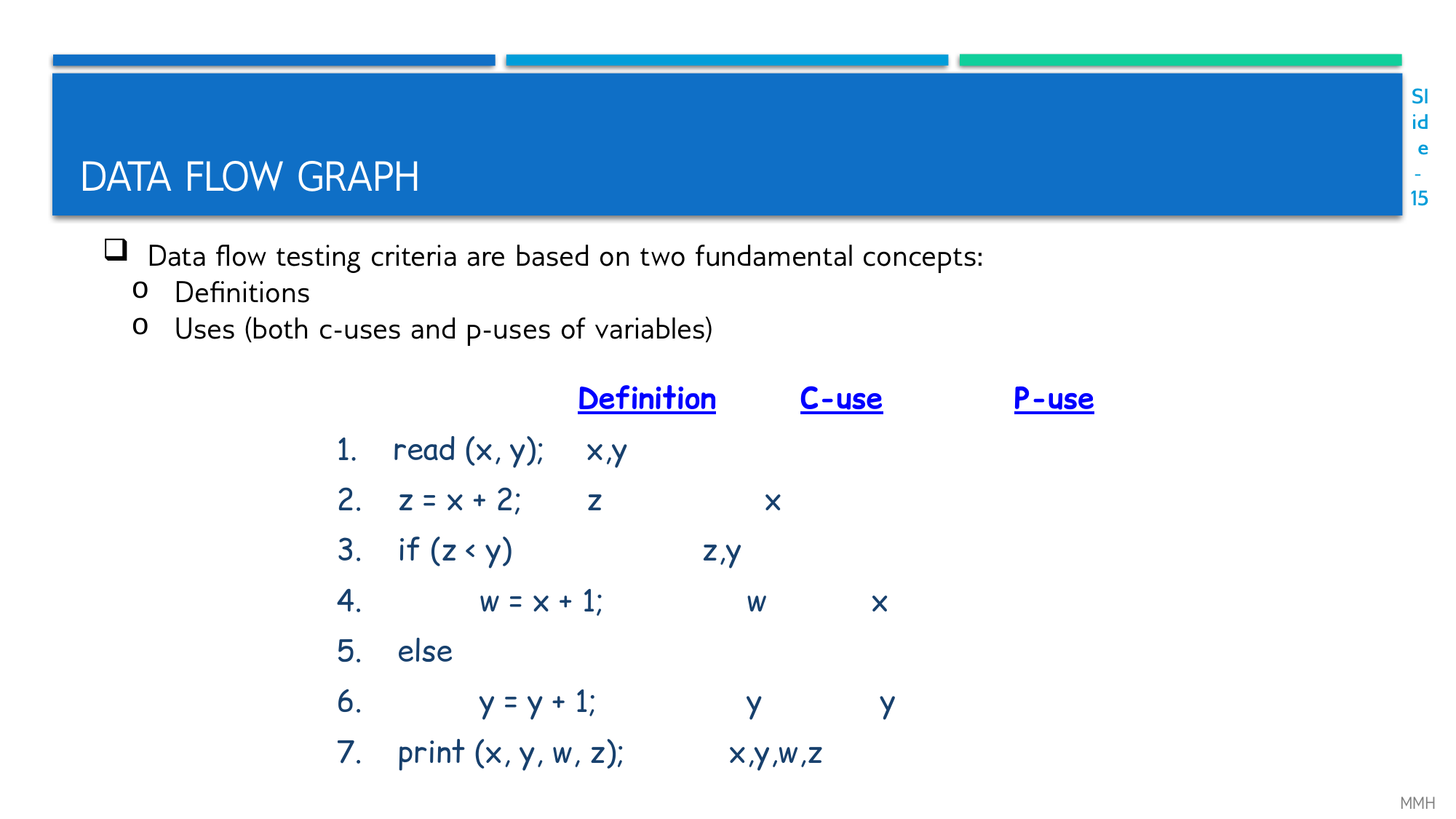

Slide - 15
# Data flow graph
  Data flow testing criteria are based on two fundamental concepts:
  Definitions
  Uses (both c-uses and p-uses of variables)

				           Definition		C-use		P-use
1.    read (x, y);			x,y
2.    z = x + 2;			z		        x
3.    if (z < y)							             z,y
4.   	w = x + 1;		      w		        x
5.    else
6.  	y = y + 1;		      y		         y
7.    print (x, y, w, z);			    x,y,w,z
  MMH